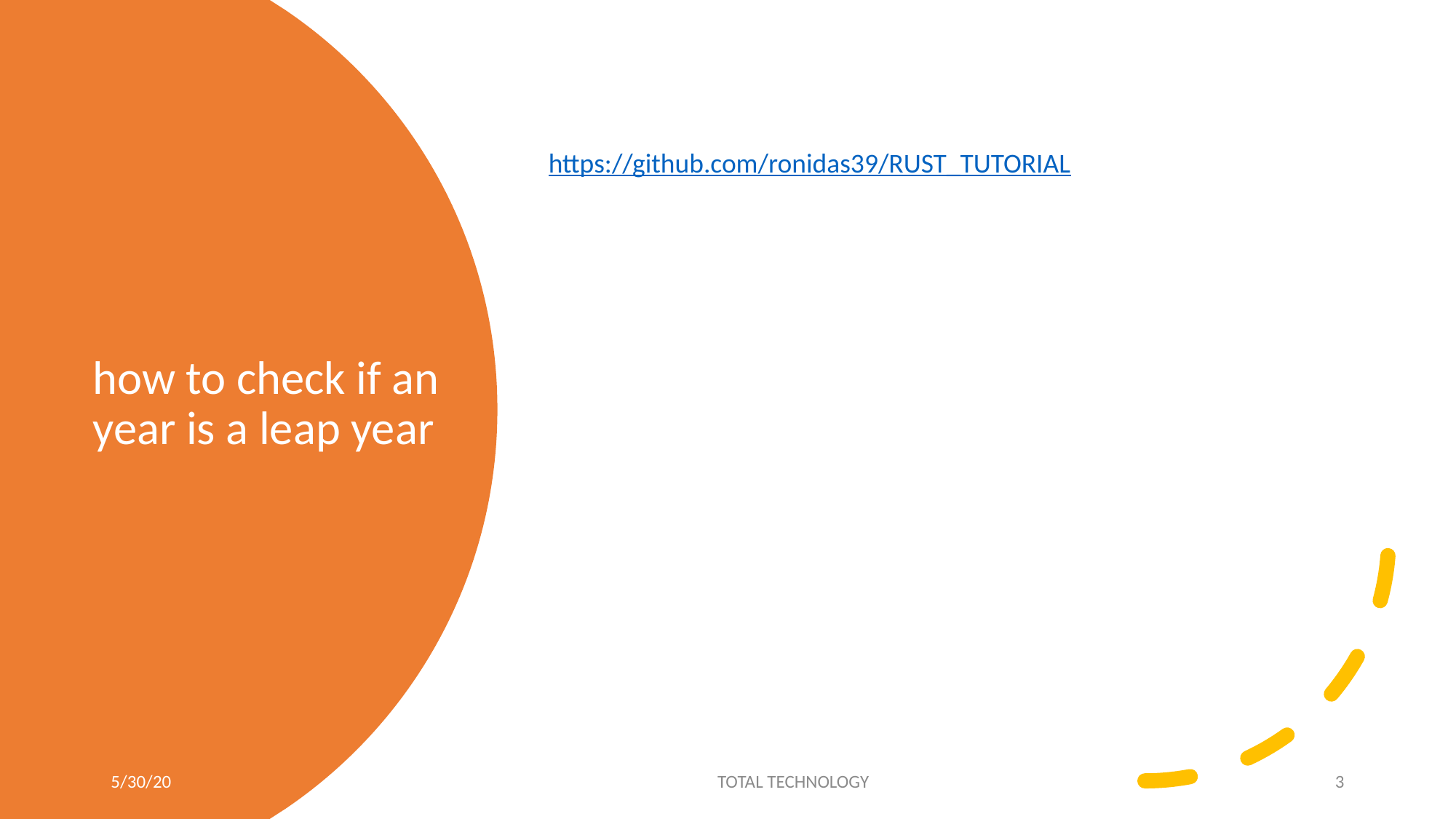

# how to check if an year is a leap year

https://github.com/ronidas39/RUST_TUTORIAL

5/30/20
TOTAL TECHNOLOGY
3